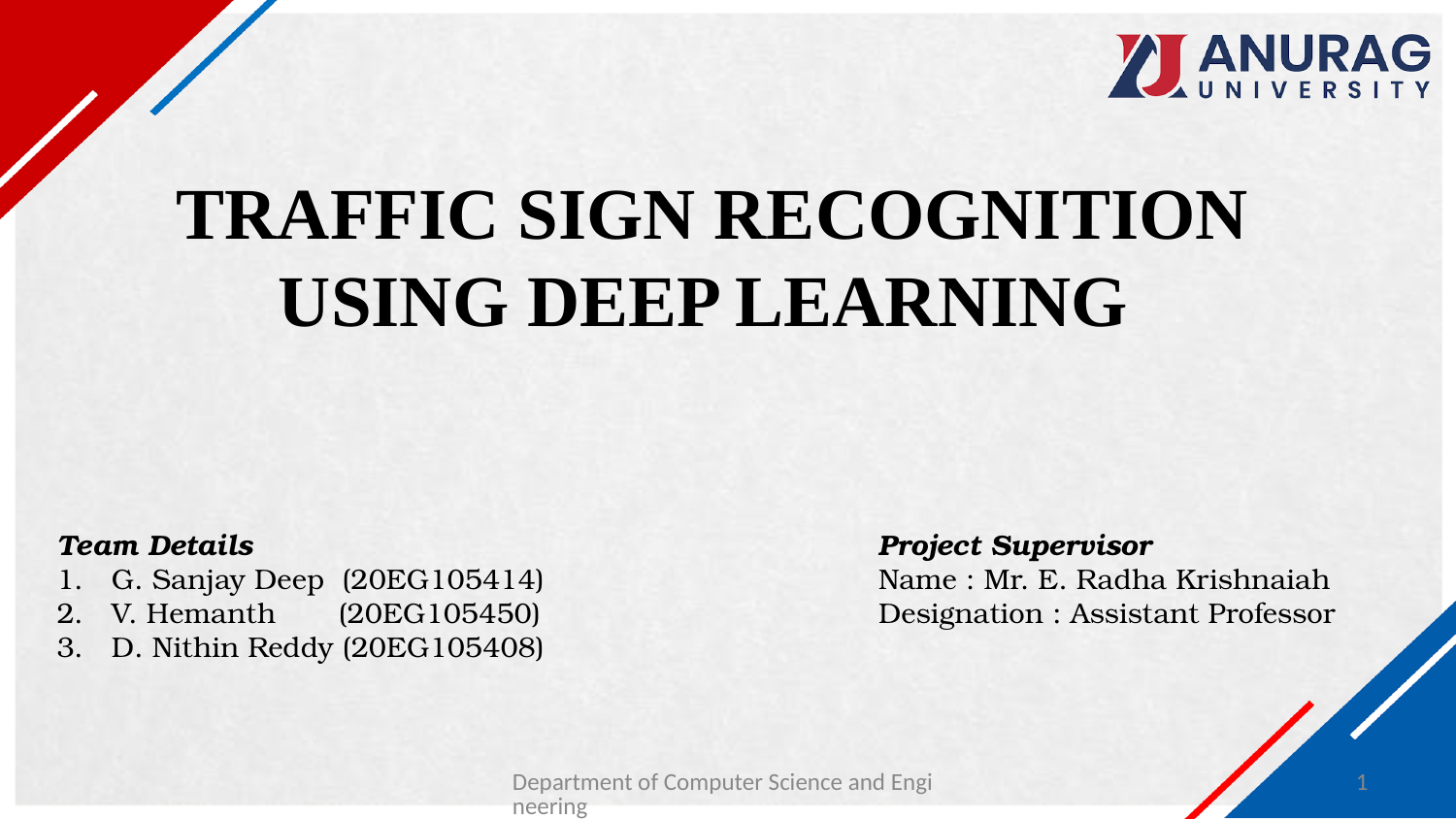

# TRAFFIC SIGN RECOGNITION USING DEEP LEARNING

Team Details
G. Sanjay Deep  (20EG105414)
V. Hemanth       (20EG105450)
D. Nithin Reddy (20EG105408)
Project Supervisor
Name : Mr. E. Radha Krishnaiah
Designation : Assistant Professor

Department of Computer Science and Engineering
1